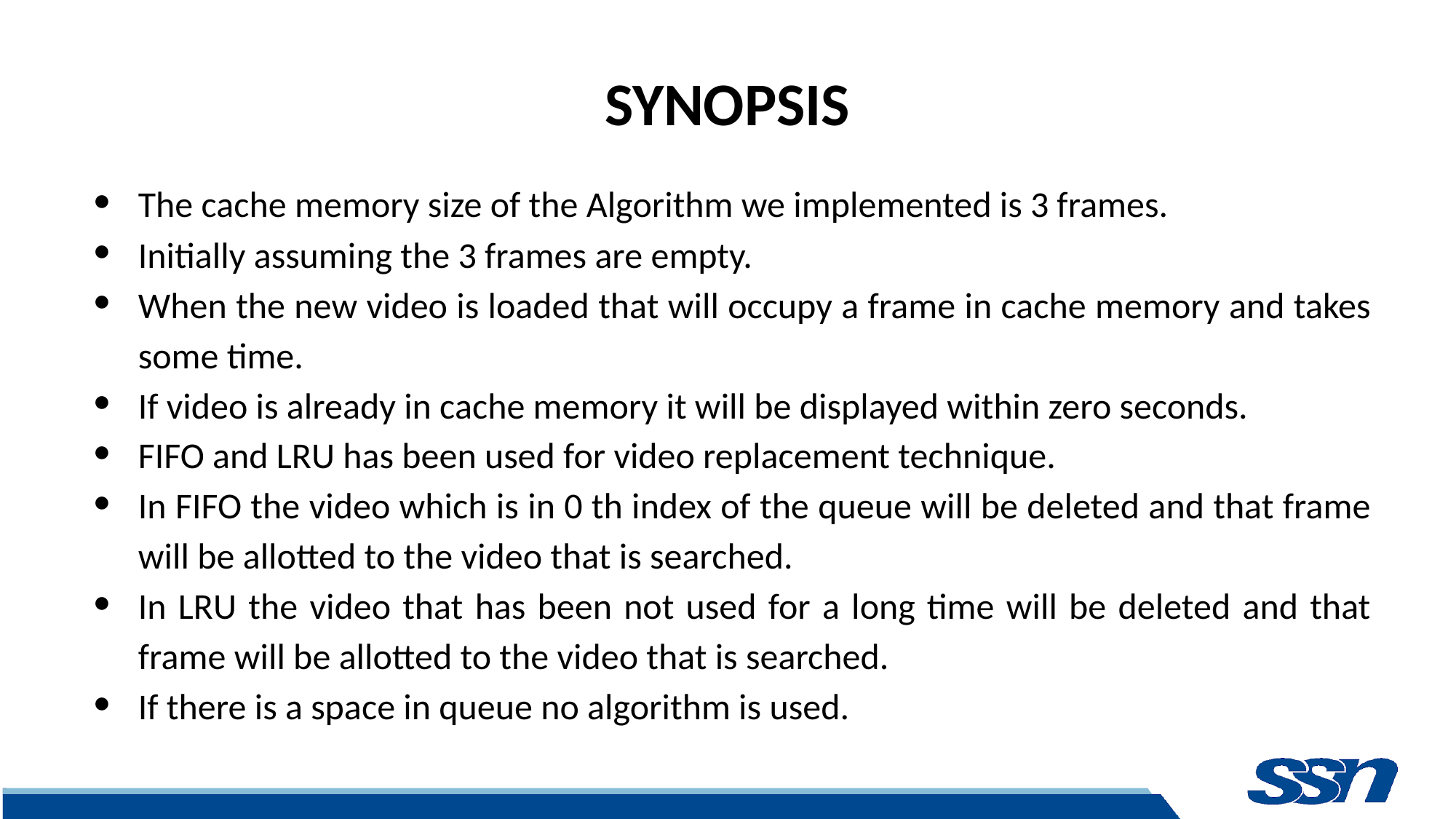

# SYNOPSIS
The cache memory size of the Algorithm we implemented is 3 frames.
Initially assuming the 3 frames are empty.
When the new video is loaded that will occupy a frame in cache memory and takes some time.
If video is already in cache memory it will be displayed within zero seconds.
FIFO and LRU has been used for video replacement technique.
In FIFO the video which is in 0 th index of the queue will be deleted and that frame will be allotted to the video that is searched.
In LRU the video that has been not used for a long time will be deleted and that frame will be allotted to the video that is searched.
If there is a space in queue no algorithm is used.